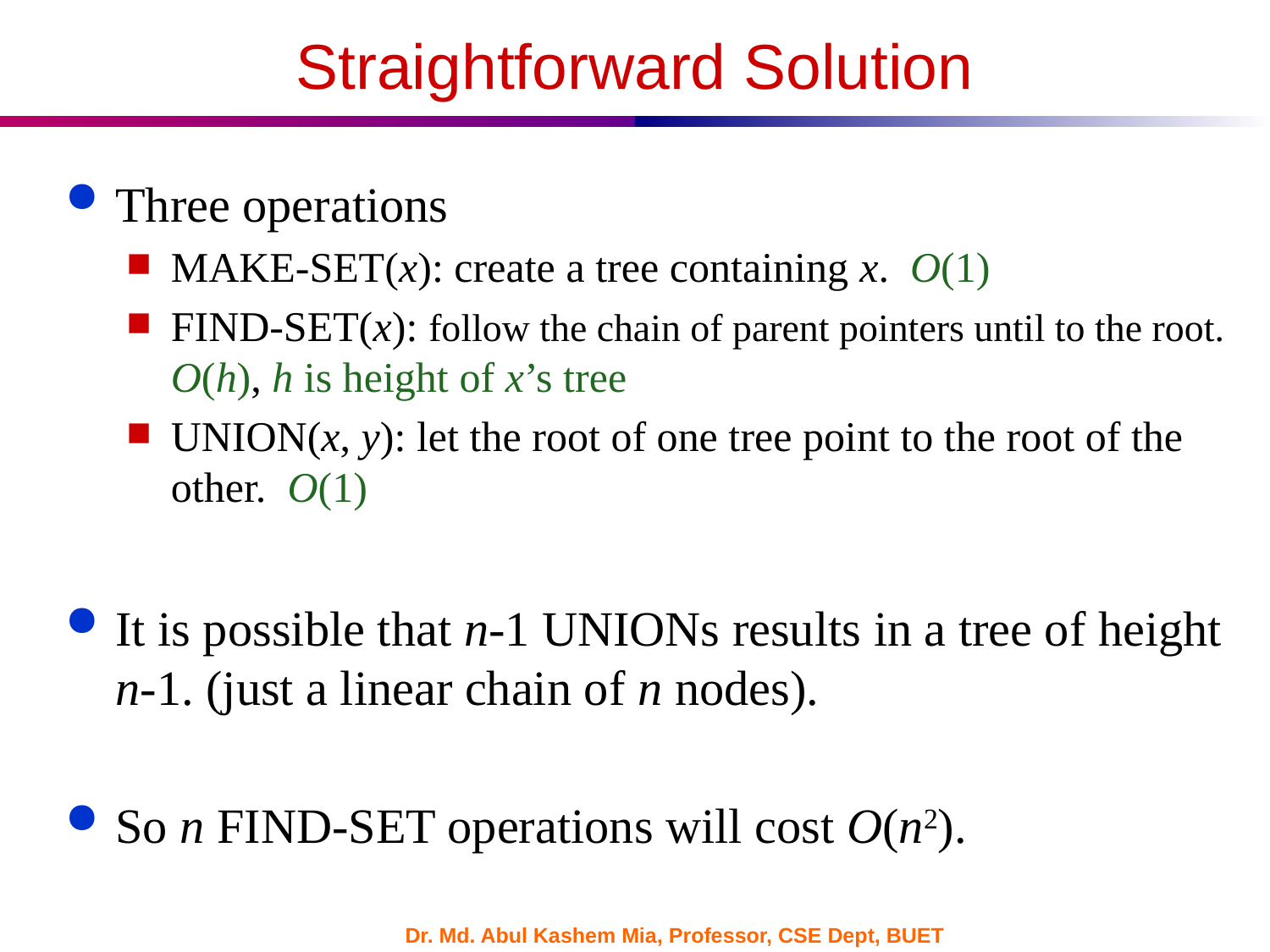

# Straightforward Solution
Three operations
MAKE-SET(x): create a tree containing x.  O(1)
FIND-SET(x): follow the chain of parent pointers until to the root. O(h), h is height of x’s tree
UNION(x, y): let the root of one tree point to the root of the other.  O(1)

It is possible that n-1 UNIONs results in a tree of height n-1. (just a linear chain of n nodes).

So n FIND-SET operations will cost O(n2).